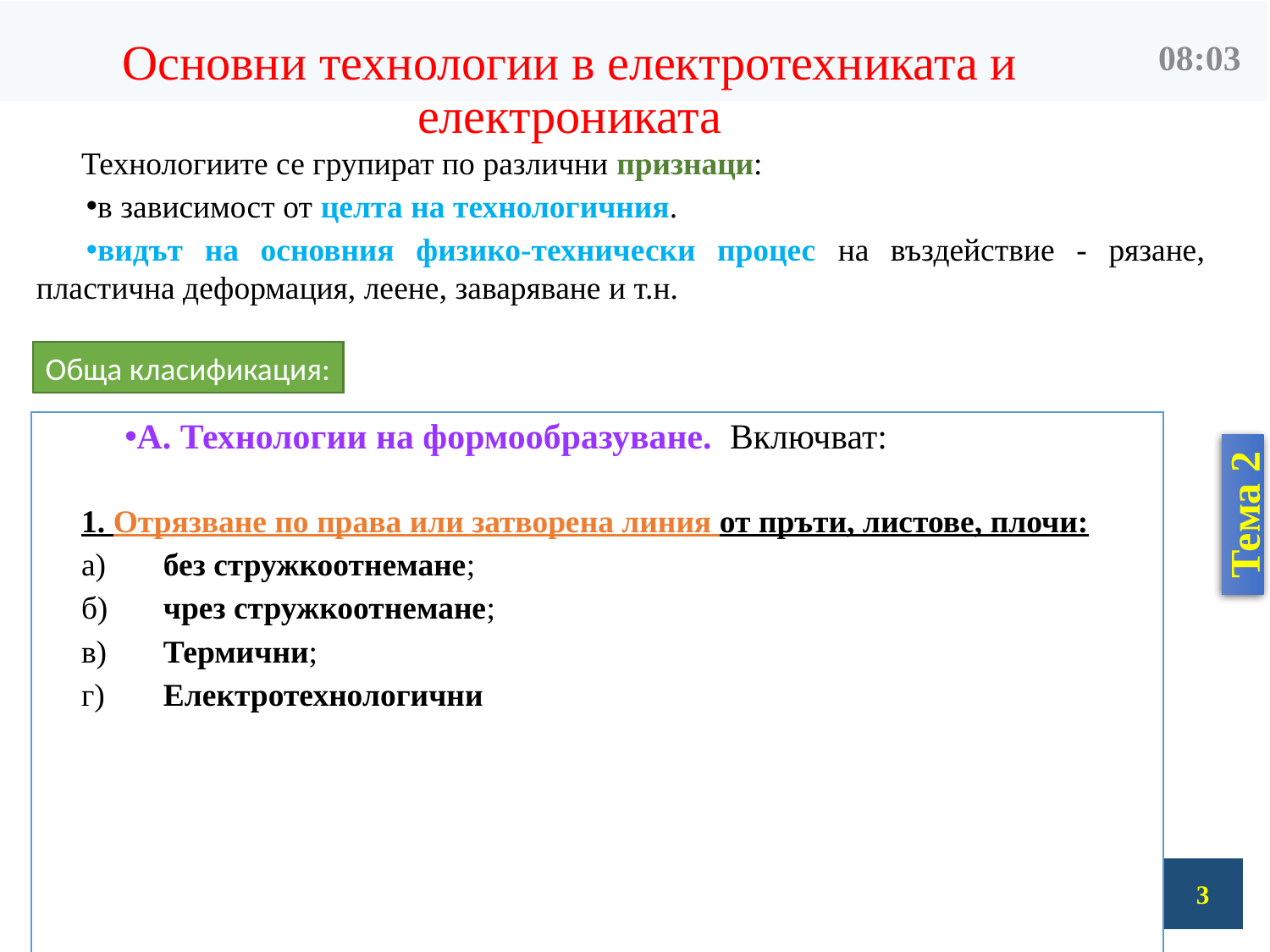

08:03
# Основни технологии в електротехниката и електрониката
Технологиите се групират по различни признаци:
в зависимост от целта на технологичния.
видът на основния физико-технически процес на въздействие - рязане, пластична деформация, леене, заваряване и т.н.
Обща класификация:
А. Технологии на формообразуване.  Включват:
1. Отрязване по права или затворена линия от пръти, листове, плочи:
а)	без стружкоотнемане;
б)	чрез стружкоотнемане;
в)	Термични;
г) 	Електротехнологични
3